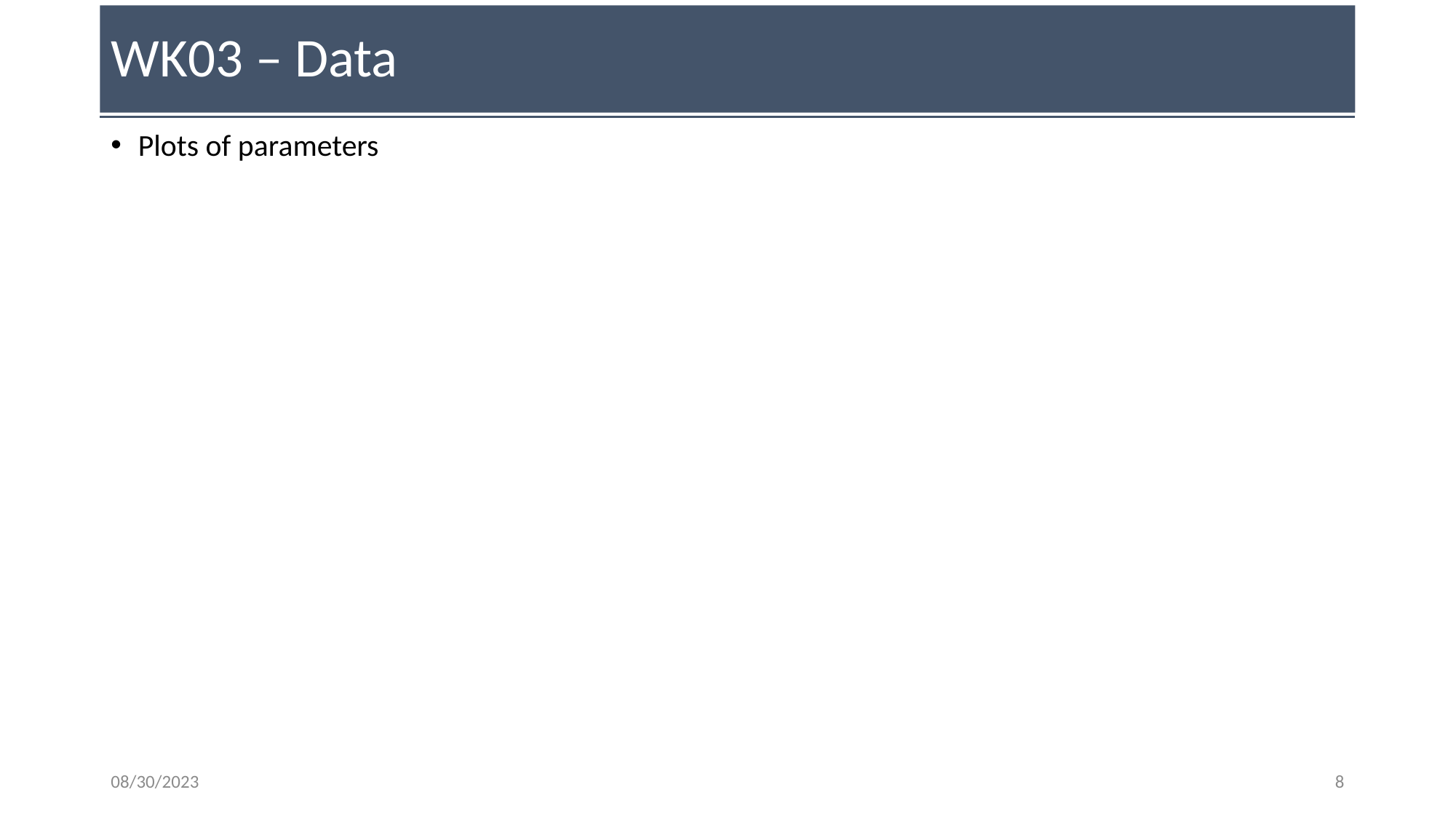

# WK03 – Data
Plots of parameters

08/30/2023
8